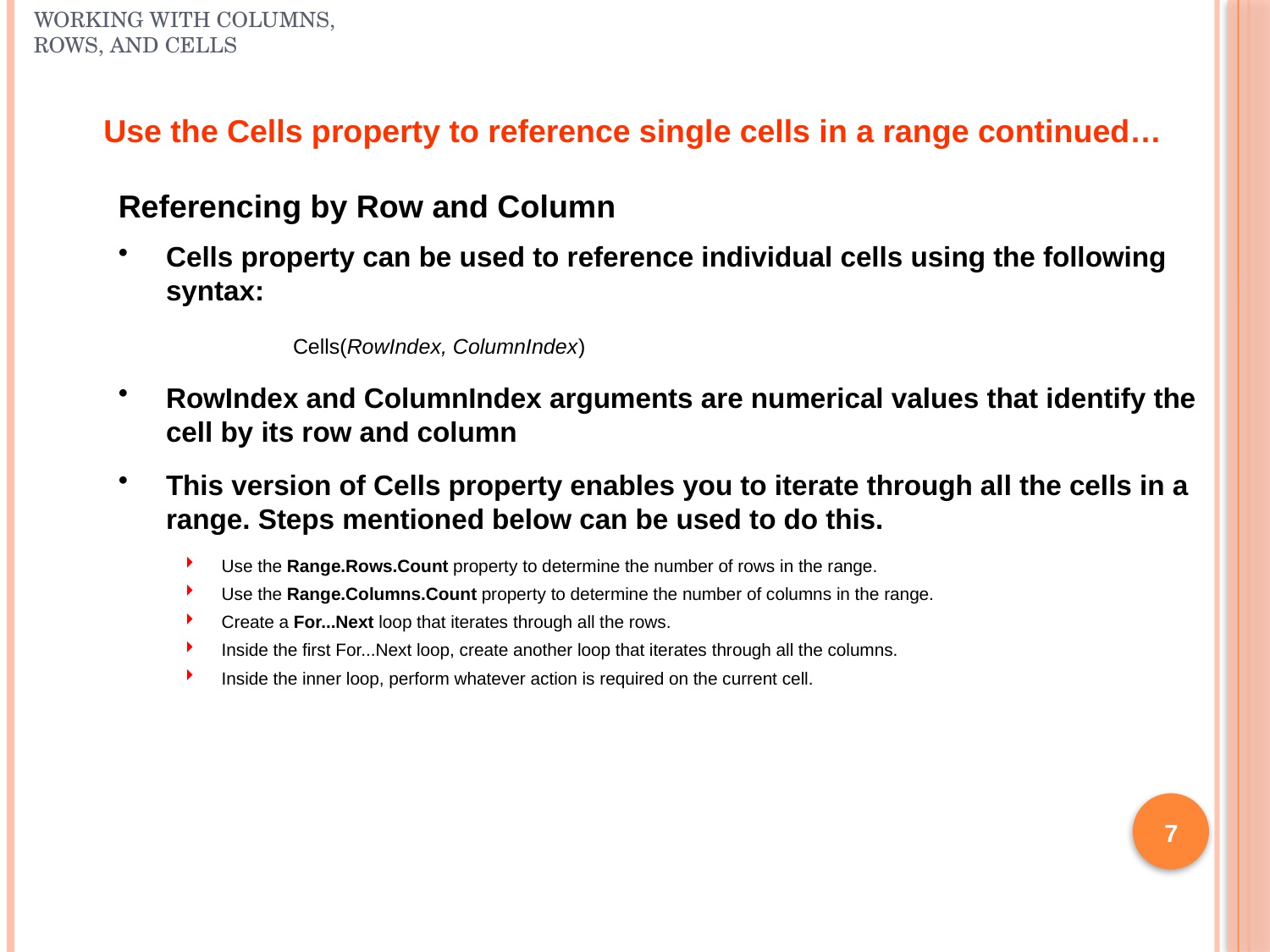

# Working with Columns, Rows, and Cells
Use the Cells property to reference single cells in a range continued…
Referencing by Row and Column
Cells property can be used to reference individual cells using the following syntax:
		Cells(RowIndex, ColumnIndex)
RowIndex and ColumnIndex arguments are numerical values that identify the cell by its row and column
This version of Cells property enables you to iterate through all the cells in a range. Steps mentioned below can be used to do this.
Use the Range.Rows.Count property to determine the number of rows in the range.
Use the Range.Columns.Count property to determine the number of columns in the range.
Create a For...Next loop that iterates through all the rows.
Inside the first For...Next loop, create another loop that iterates through all the columns.
Inside the inner loop, perform whatever action is required on the current cell.

7